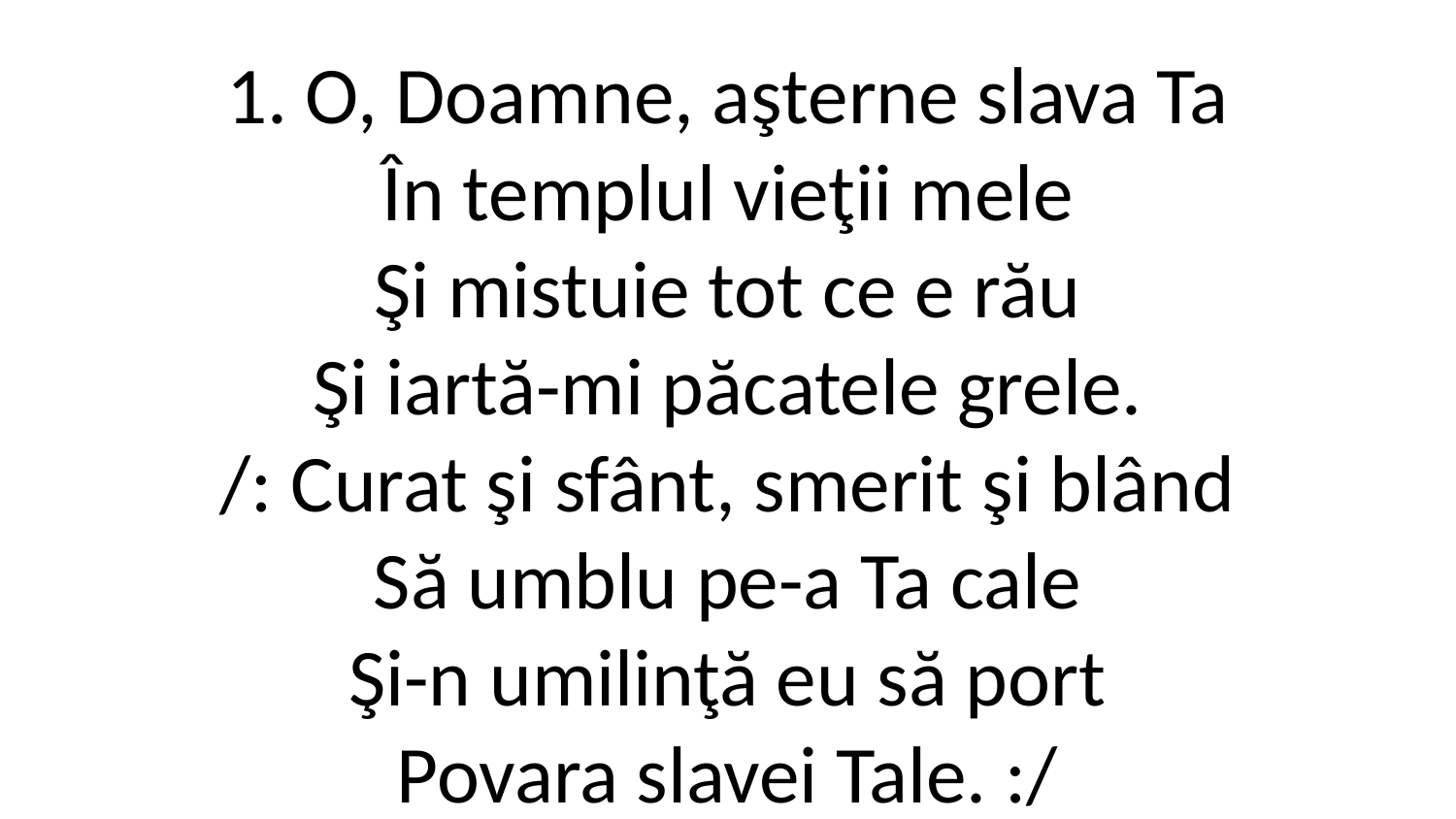

1. O, Doamne, aşterne slava Ta
În templul vieţii mele
Şi mistuie tot ce e rău
Şi iartă-mi păcatele grele.
/: Curat şi sfânt, smerit şi blând
Să umblu pe-a Ta cale
Şi-n umilinţă eu să port
Povara slavei Tale. :/